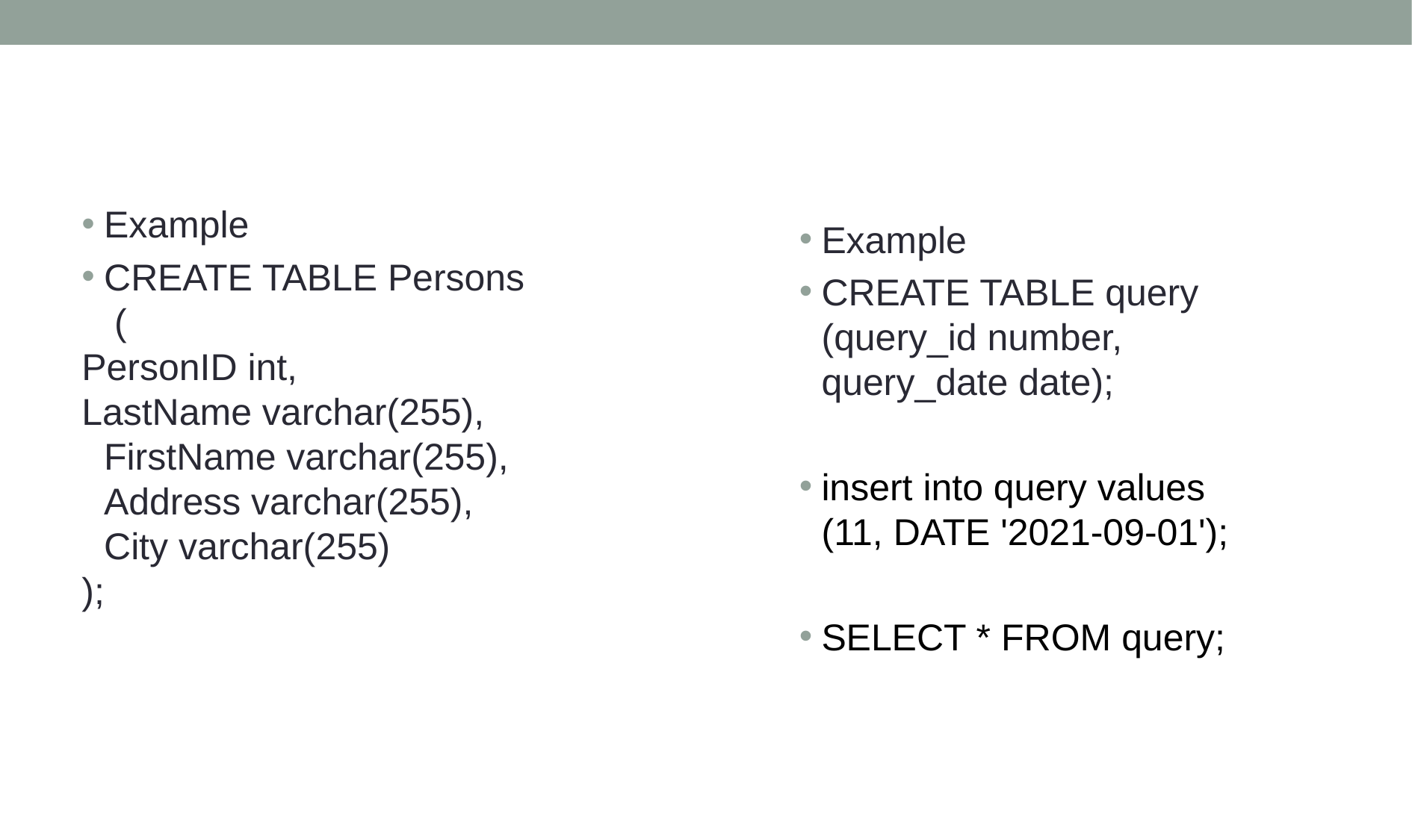

Example
CREATE TABLE Persons  (
PersonID int,
LastName varchar(255),  FirstName varchar(255),  Address varchar(255),  City varchar(255)
);
Example
CREATE TABLE query (query_id number, query_date date);

insert into query values (11, DATE '2021-09-01');

SELECT * FROM query;